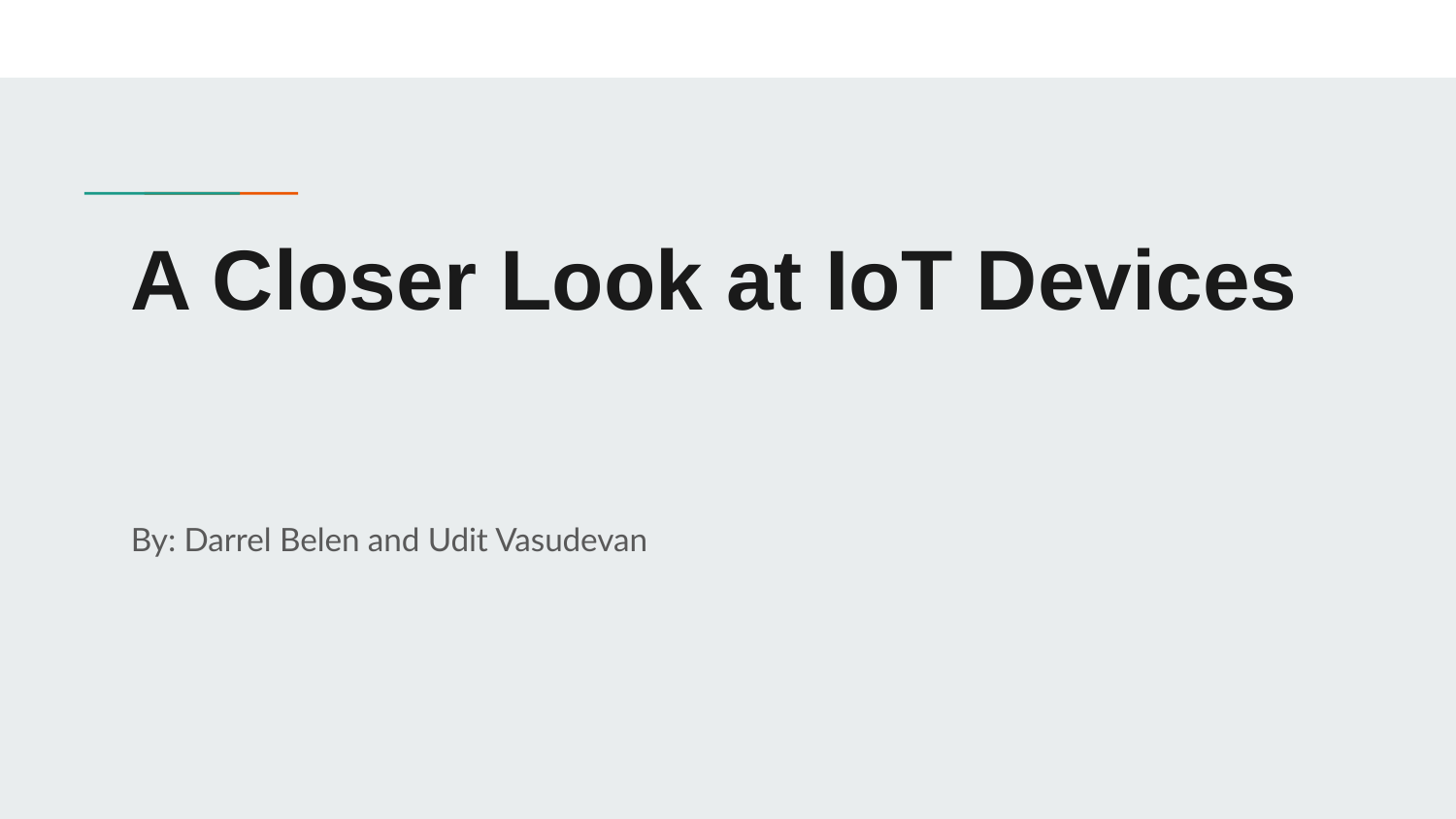

# A Closer Look at IoT Devices
By: Darrel Belen and Udit Vasudevan